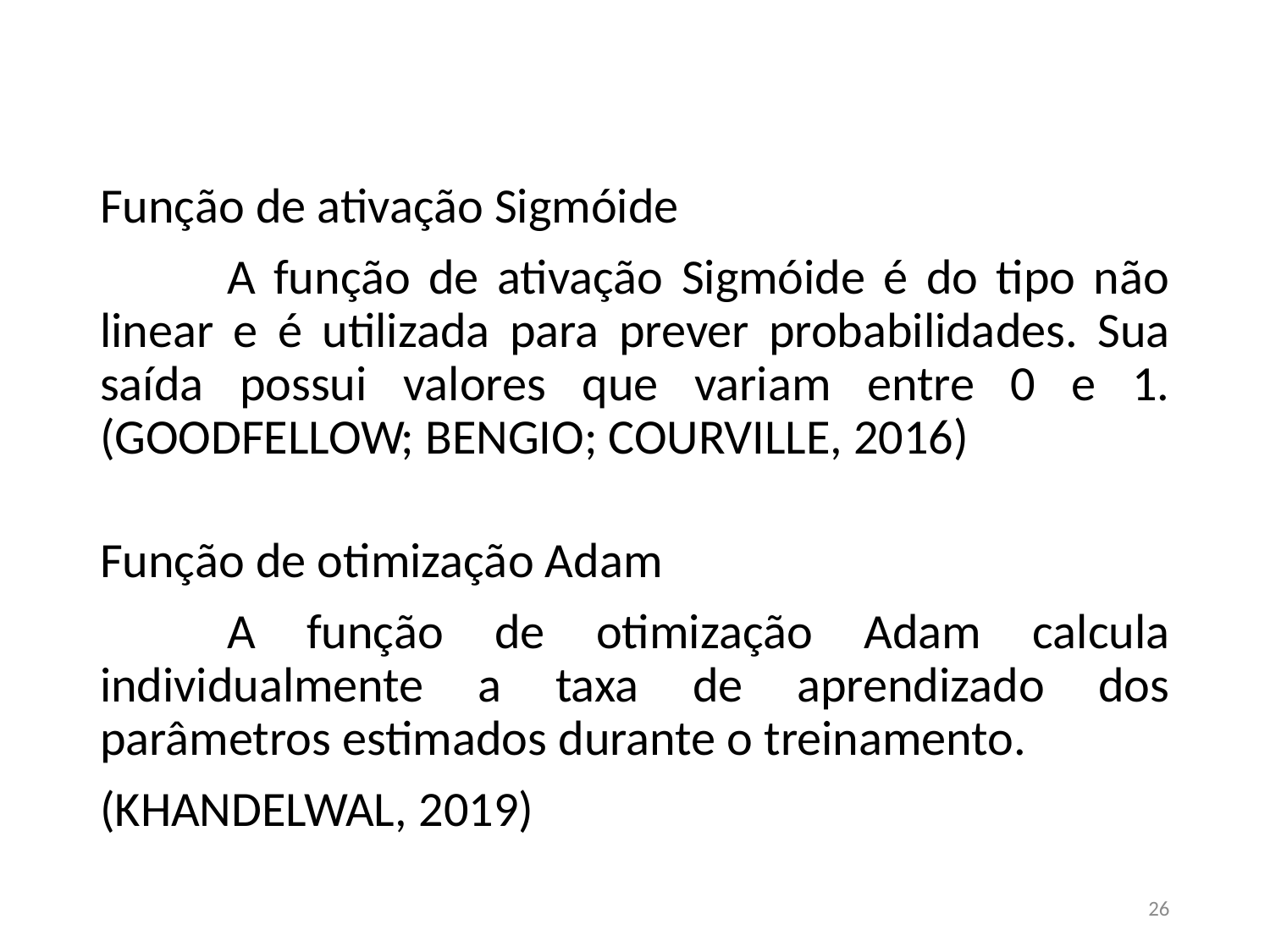

Função de ativação Sigmóide
	A função de ativação Sigmóide é do tipo não linear e é utilizada para prever probabilidades. Sua saída possui valores que variam entre 0 e 1. (GOODFELLOW; BENGIO; COURVILLE, 2016)

Função de otimização Adam
	A função de otimização Adam calcula individualmente a taxa de aprendizado dos parâmetros estimados durante o treinamento.
(KHANDELWAL, 2019)

26